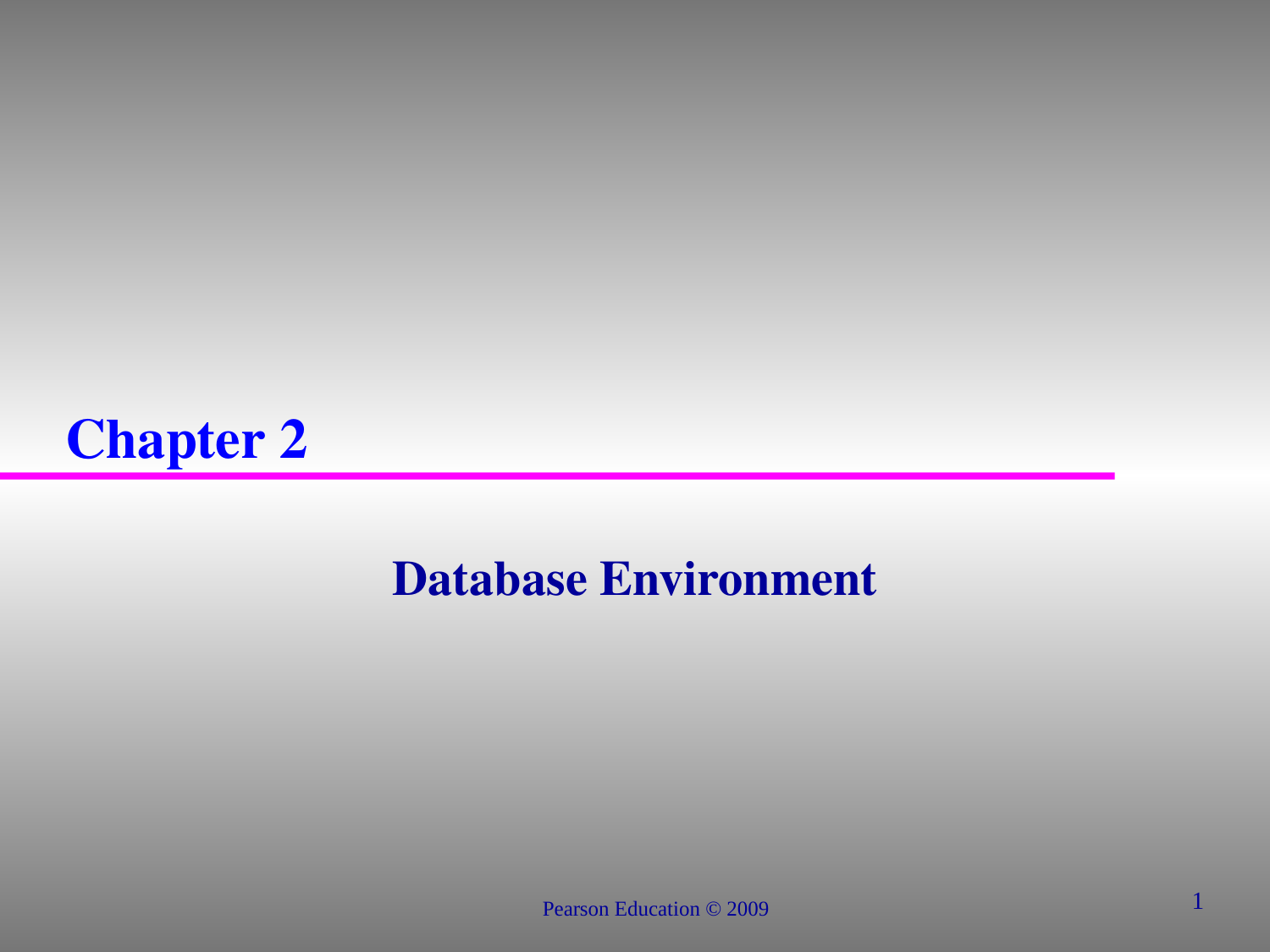

# Chapter 2
Database Environment
1
Pearson Education © 2009